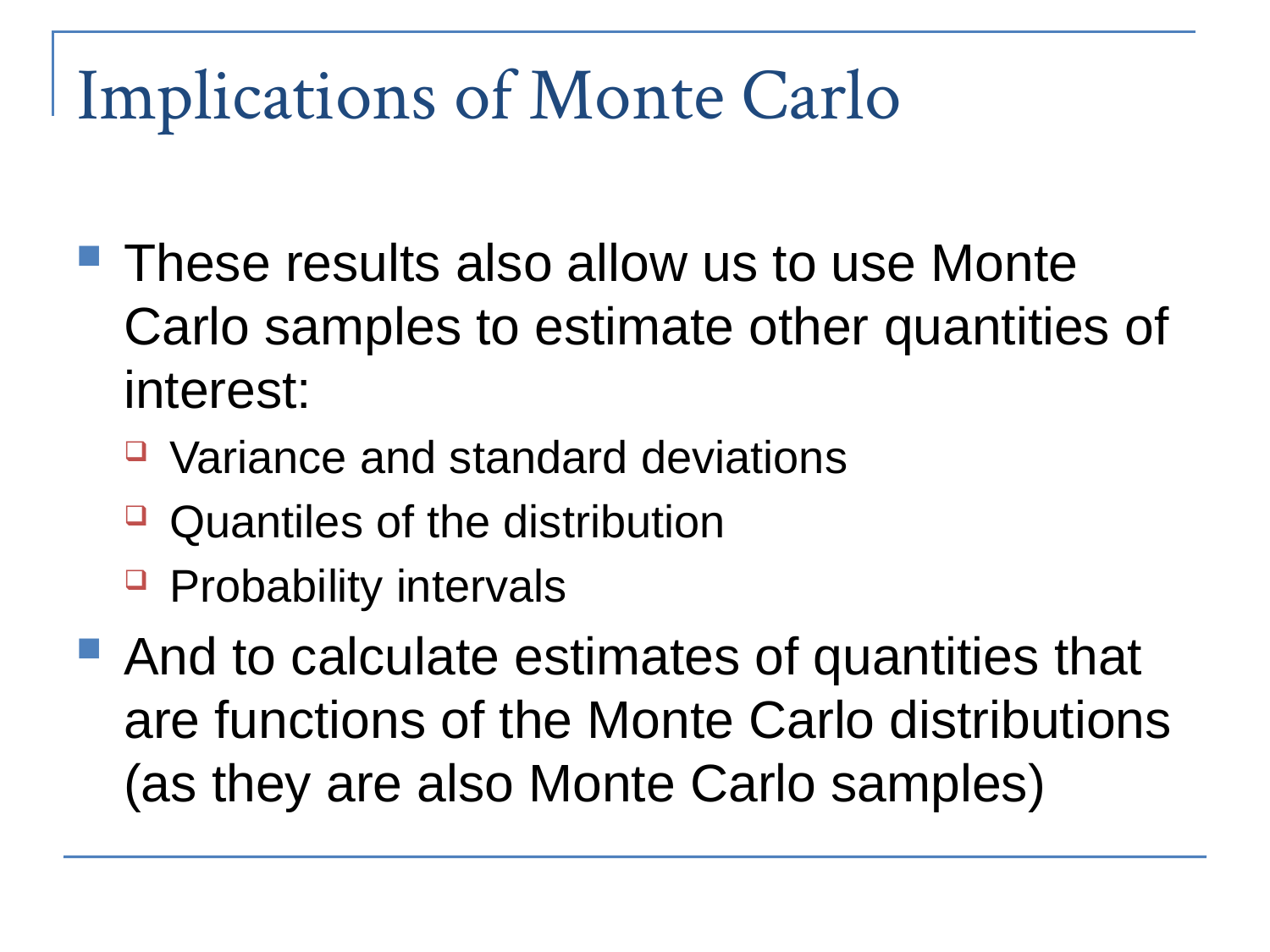

# Implications of Monte Carlo
These results also allow us to use Monte Carlo samples to estimate other quantities of interest:
Variance and standard deviations
Quantiles of the distribution
Probability intervals
And to calculate estimates of quantities that are functions of the Monte Carlo distributions (as they are also Monte Carlo samples)